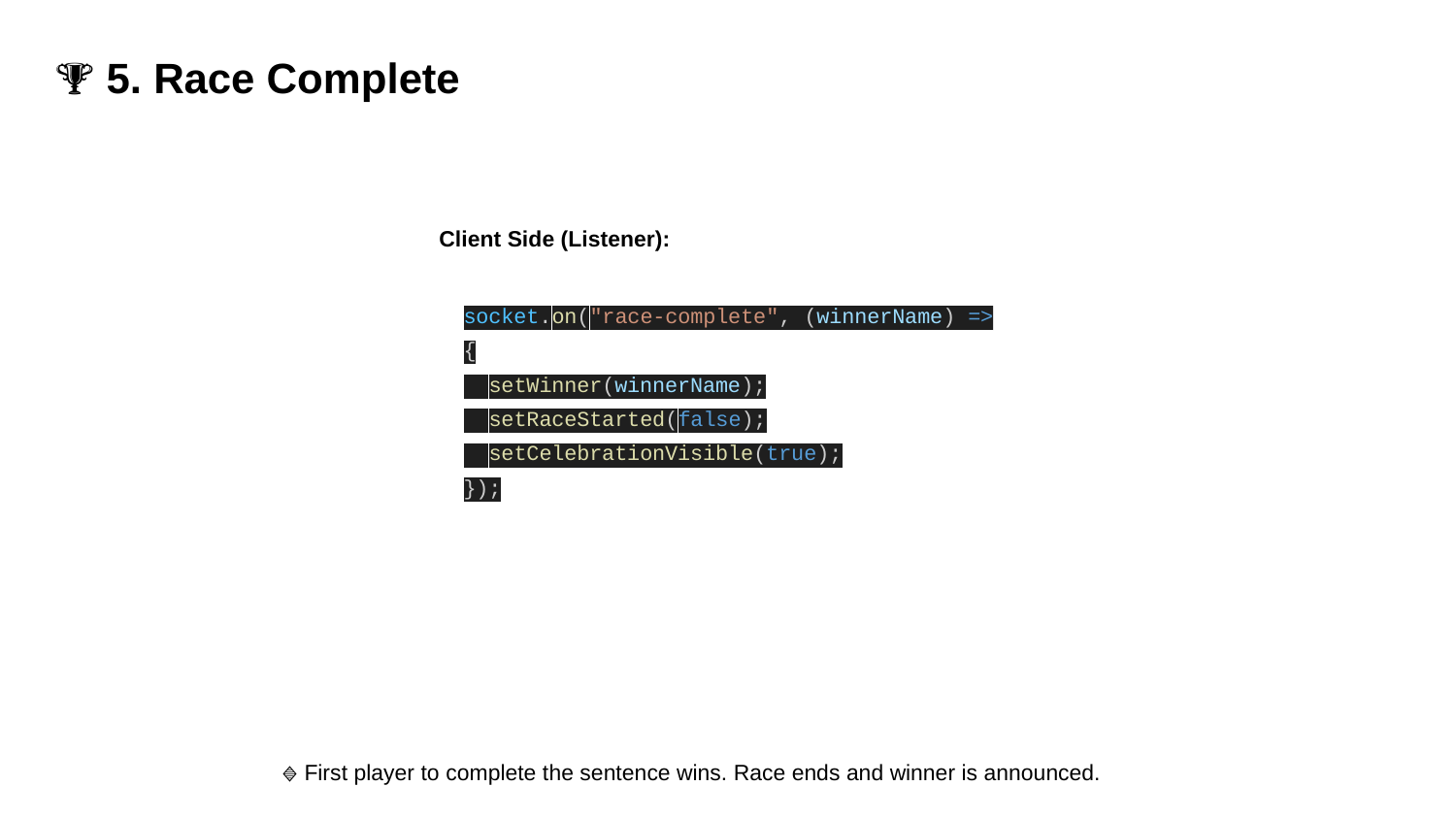

# 🏆 5. Race Complete
Client Side (Listener):

socket.on("race-complete", (winnerName) => {
  setWinner(winnerName);
  setRaceStarted(false);
  setCelebrationVisible(true);
});

🔹 First player to complete the sentence wins. Race ends and winner is announced.